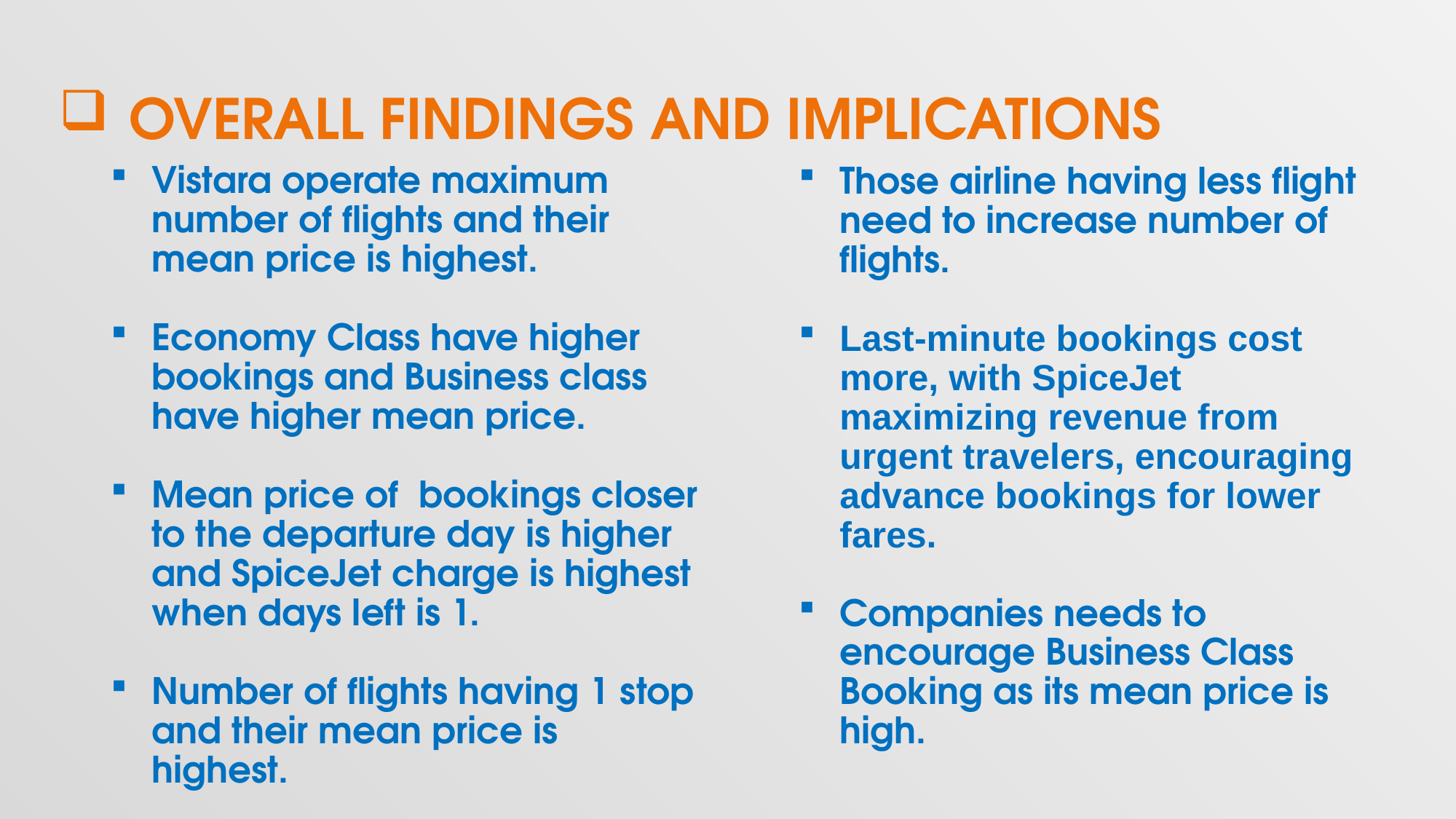

# OverALL FINDINGS AND IMPLICATIONS
Vistara operate maximum number of flights and their mean price is highest.

Economy Class have higher bookings and Business class have higher mean price.

Mean price of  bookings closer to the departure day is higher and SpiceJet charge is highest when days left is 1.

Number of flights having 1 stop and their mean price is highest.
Those airline having less flight need to increase number of flights.

Last-minute bookings cost more, with SpiceJet maximizing revenue from urgent travelers, encouraging advance bookings for lower fares.

Companies needs to encourage Business Class Booking as its mean price is high.